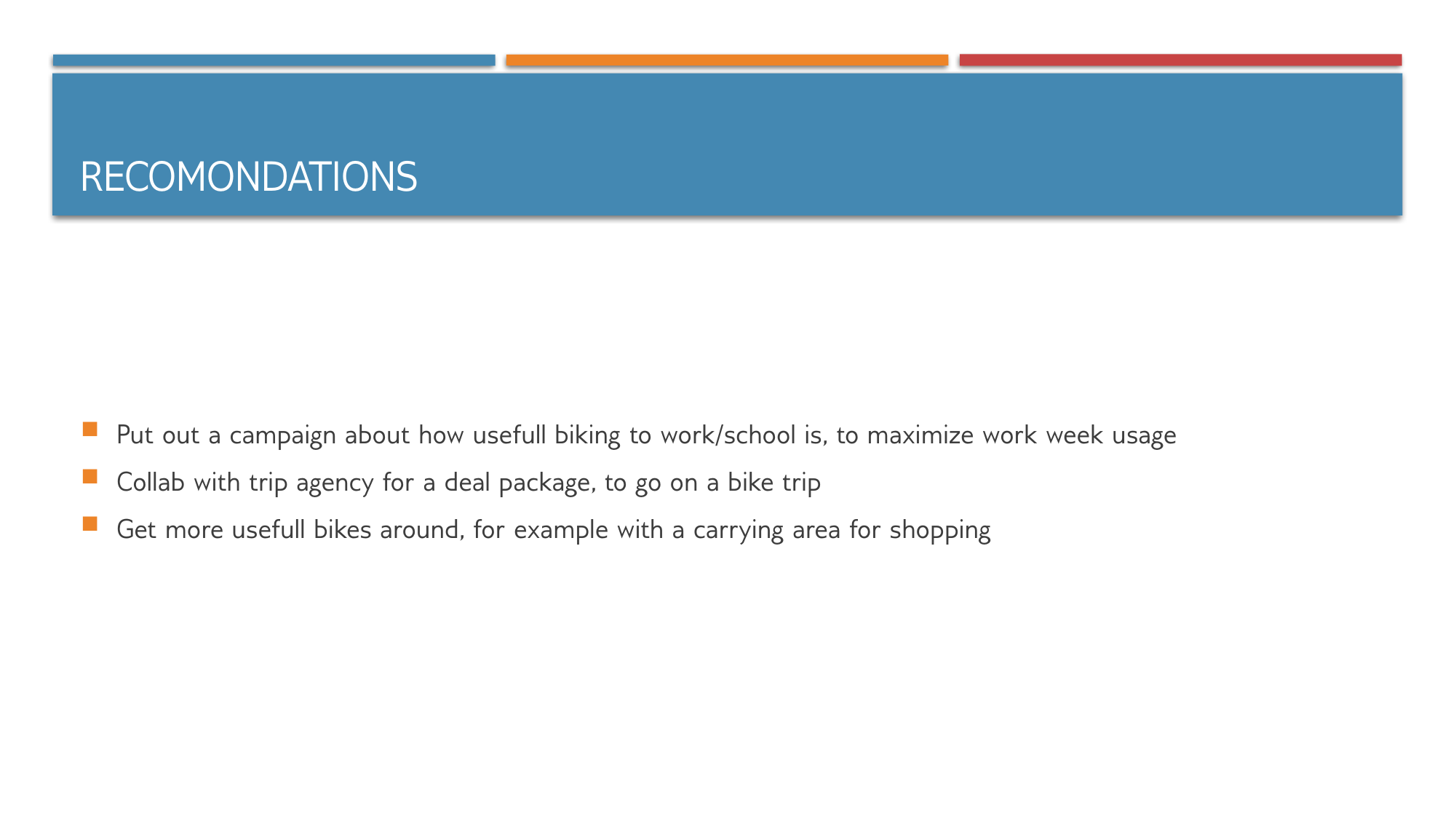

# Recomondations
Put out a campaign about how usefull biking to work/school is, to maximize work week usage
Collab with trip agency for a deal package, to go on a bike trip
Get more usefull bikes around, for example with a carrying area for shopping